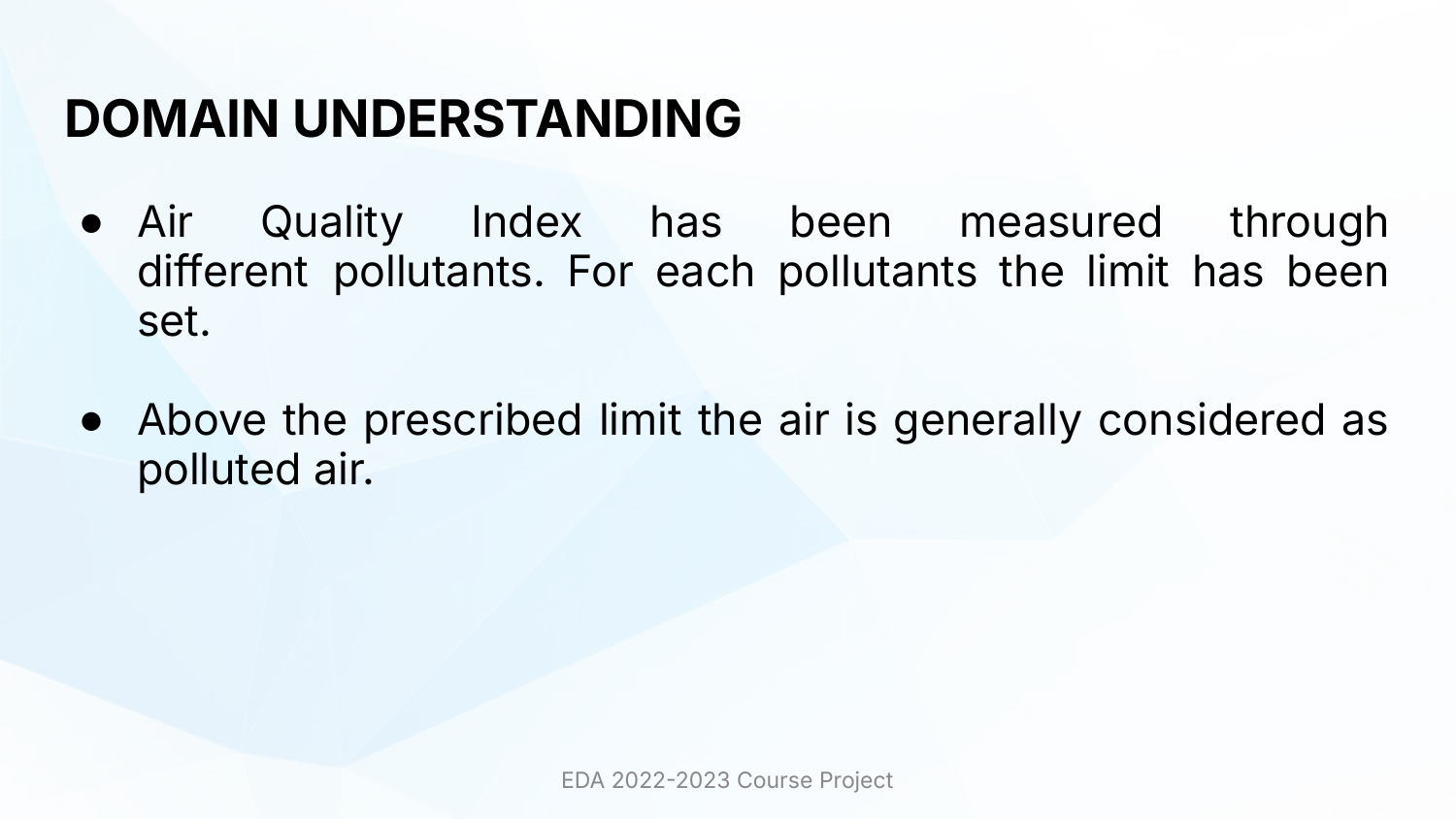

# DOMAIN UNDERSTANDING

Air Quality Index has been measured through different  pollutants. For each pollutants the limit has been set.

Above the prescribed limit the air is generally considered as polluted air.